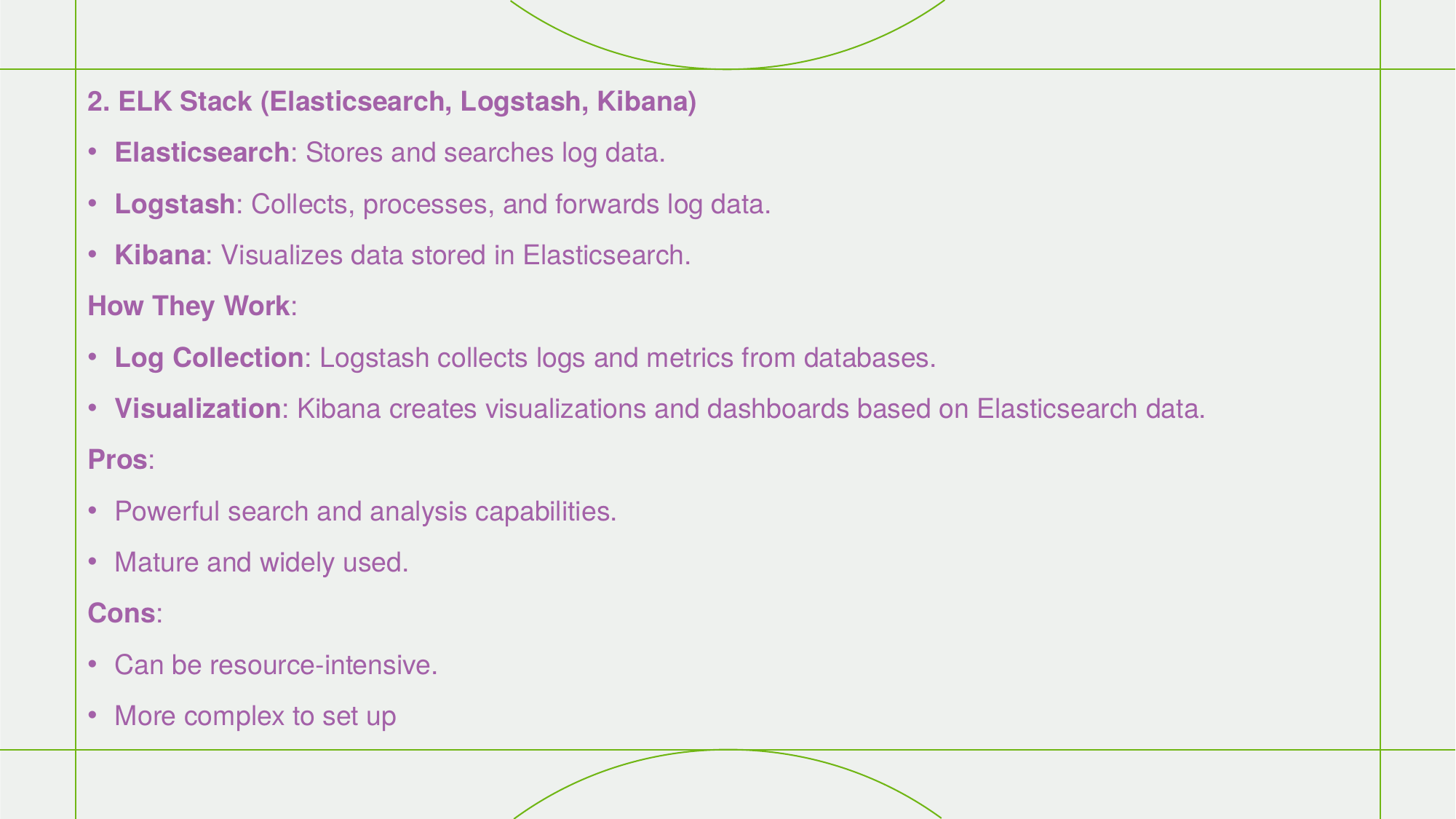

2. ELK Stack (Elasticsearch, Logstash, Kibana)
Elasticsearch: Stores and searches log data.
Logstash: Collects, processes, and forwards log data.
Kibana: Visualizes data stored in Elasticsearch.
How They Work:
Log Collection: Logstash collects logs and metrics from databases.
Visualization: Kibana creates visualizations and dashboards based on Elasticsearch data.
Pros:
Powerful search and analysis capabilities.
Mature and widely used.
Cons:
Can be resource-intensive.
More complex to set up